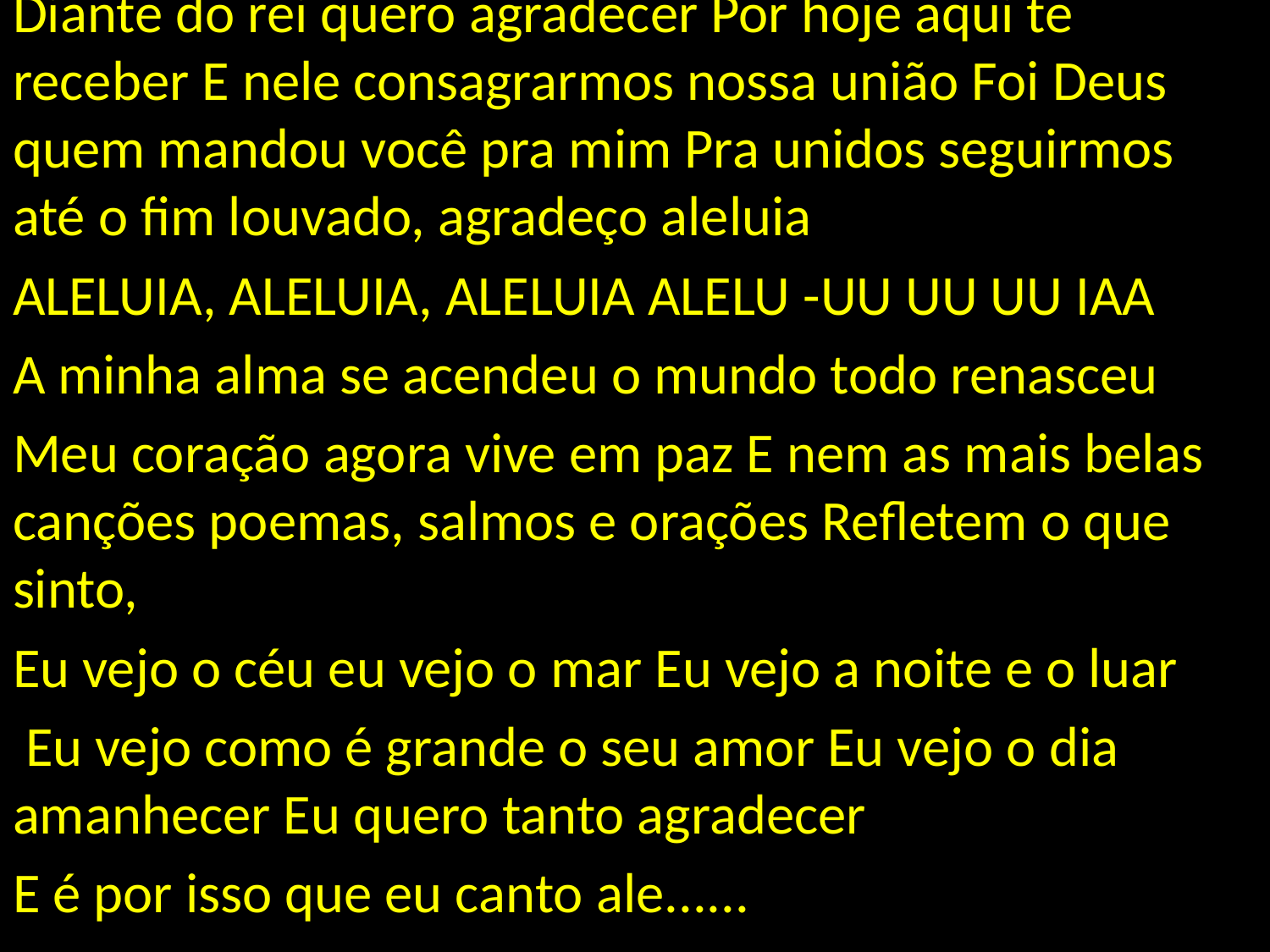

Diante do rei quero agradecer Por hoje aqui te receber E nele consagrarmos nossa união Foi Deus quem mandou você pra mim Pra unidos seguirmos até o fim louvado, agradeço aleluia
ALELUIA, ALELUIA, ALELUIA ALELU -UU UU UU IAA
A minha alma se acendeu o mundo todo renasceu
Meu coração agora vive em paz E nem as mais belas canções poemas, salmos e orações Refletem o que sinto,
Eu vejo o céu eu vejo o mar Eu vejo a noite e o luar
 Eu vejo como é grande o seu amor Eu vejo o dia amanhecer Eu quero tanto agradecer
E é por isso que eu canto ale......